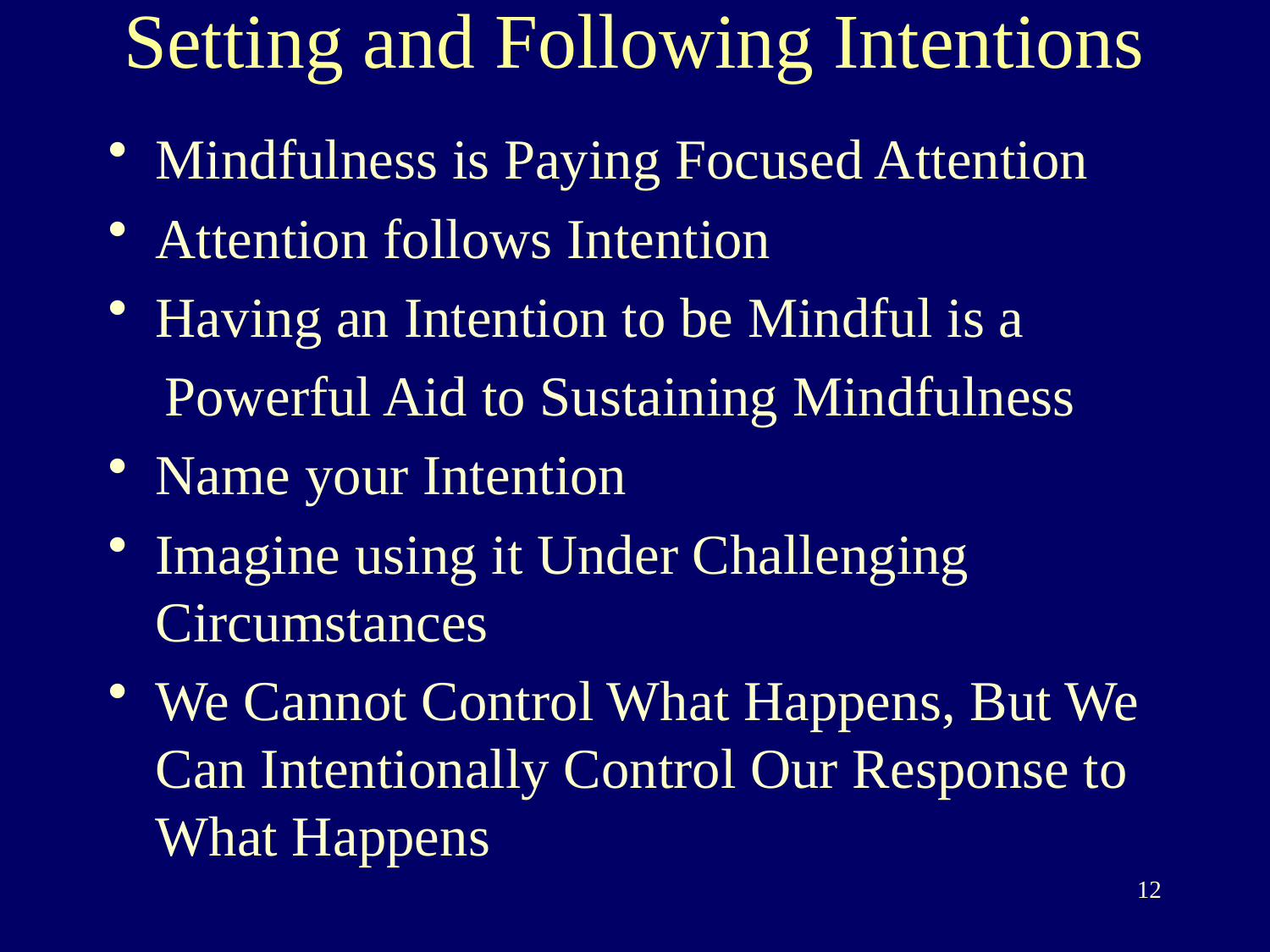

# Setting and Following Intentions
Mindfulness is Paying Focused Attention
Attention follows Intention
Having an Intention to be Mindful is a
    Powerful Aid to Sustaining Mindfulness
Name your Intention
Imagine using it Under Challenging Circumstances
We Cannot Control What Happens, But We Can Intentionally Control Our Response to What Happens

12